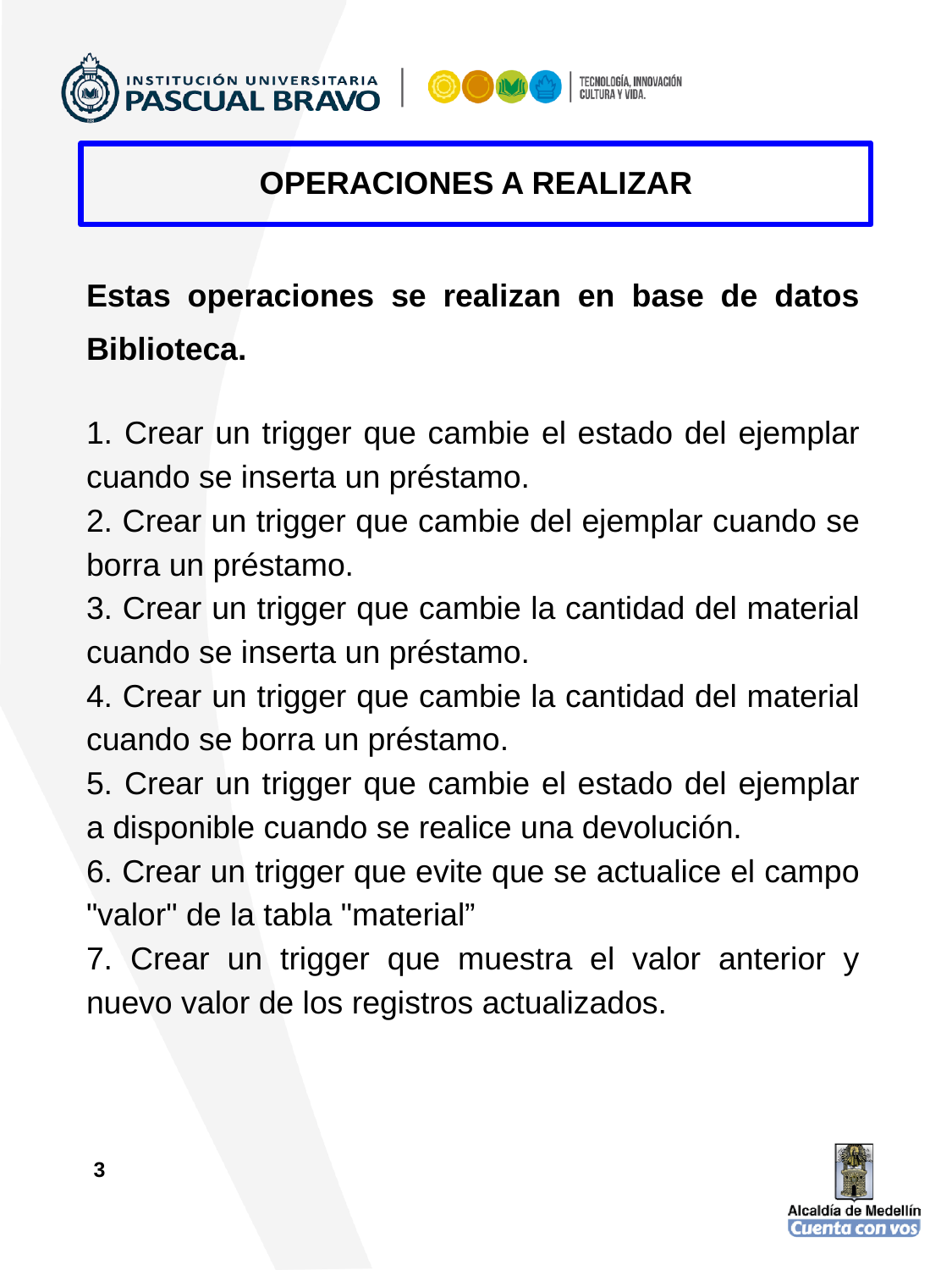

OPERACIONES A REALIZAR
Estas operaciones se realizan en base de datos Biblioteca.

1. Crear un trigger que cambie el estado del ejemplar cuando se inserta un préstamo.
2. Crear un trigger que cambie del ejemplar cuando se borra un préstamo.
3. Crear un trigger que cambie la cantidad del material cuando se inserta un préstamo.
4. Crear un trigger que cambie la cantidad del material cuando se borra un préstamo.
5. Crear un trigger que cambie el estado del ejemplar a disponible cuando se realice una devolución.
6. Crear un trigger que evite que se actualice el campo "valor" de la tabla "material”
7. Crear un trigger que muestra el valor anterior y nuevo valor de los registros actualizados.

3